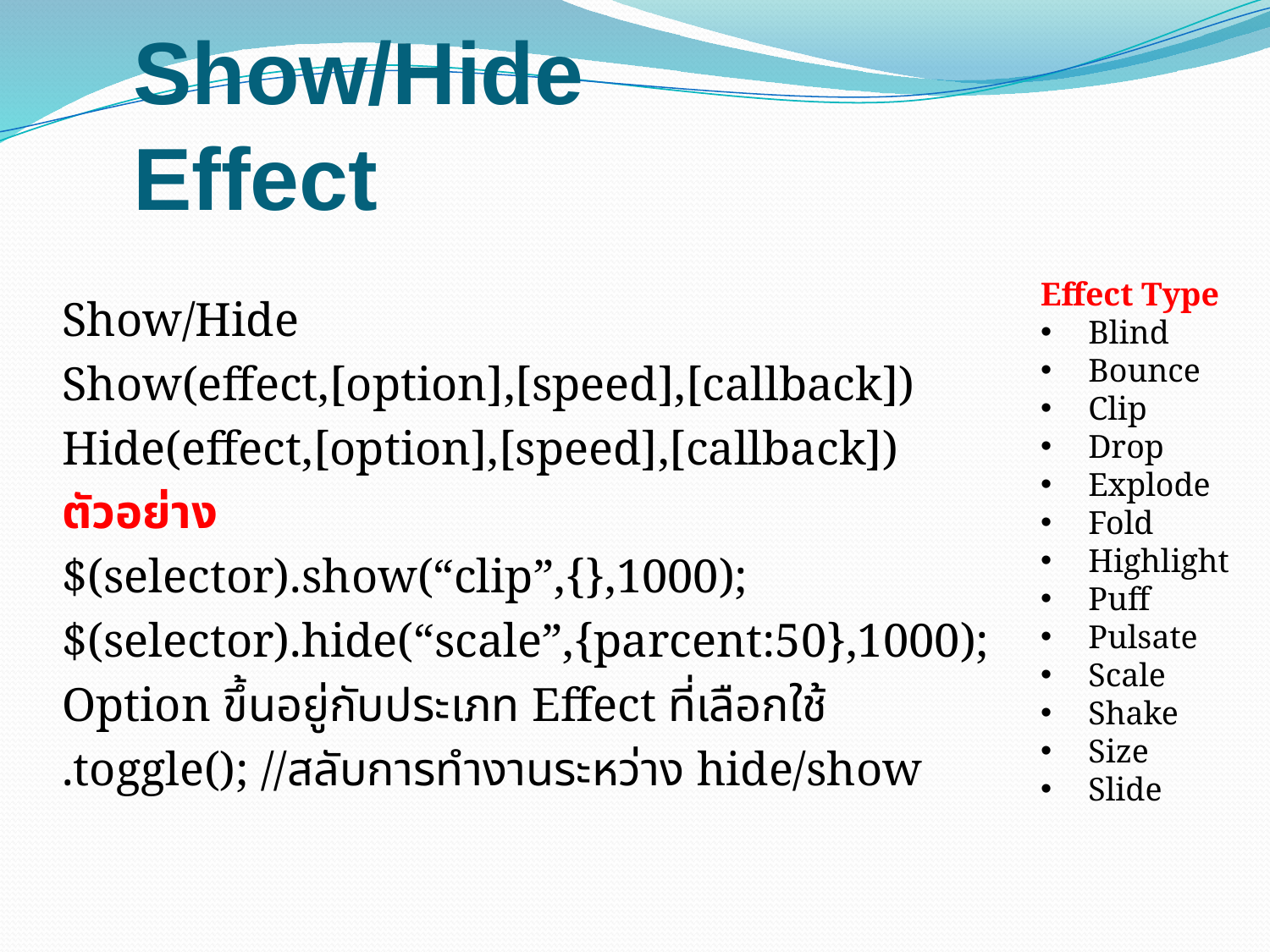

# Show/Hide Effect
Effect Type
Blind
Bounce
Clip
Drop
Explode
Fold
Highlight
Puff
Pulsate
Scale
Shake
Size
Slide
Show/Hide
Show(effect,[option],[speed],[callback])
Hide(effect,[option],[speed],[callback])
ตัวอย่าง
$(selector).show(“clip”,{},1000);
$(selector).hide(“scale”,{parcent:50},1000);
Option ขึ้นอยู่กับประเภท Effect ที่เลือกใช้
.toggle(); //สลับการทำงานระหว่าง hide/show